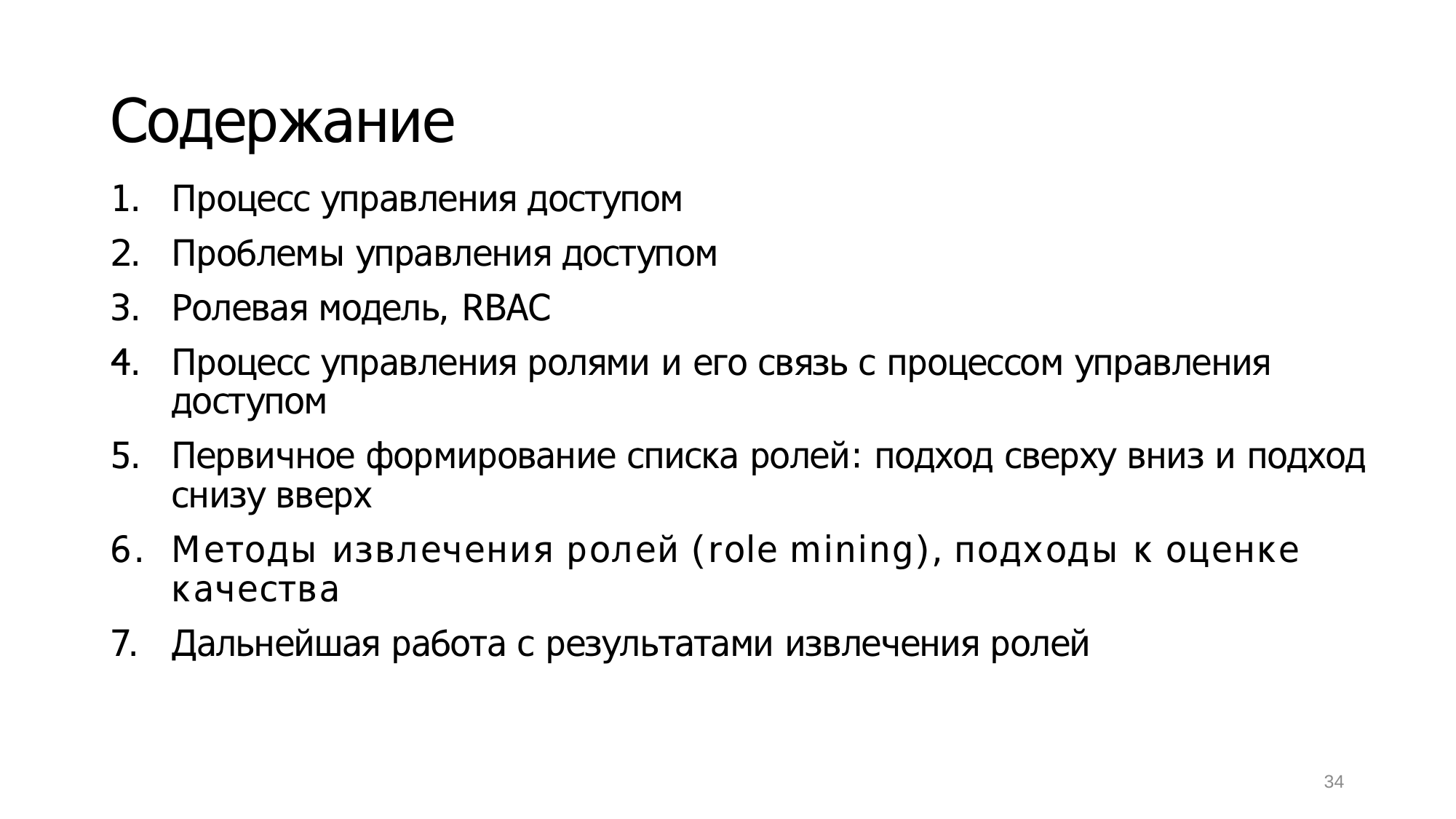

# Содержание
Процесс управления доступом
Проблемы управления доступом
Ролевая модель, RBAC
Процесс управления ролями и его связь с процессом управления доступом
Первичное формирование списка ролей: подход сверху вниз и подход снизу вверх
Методы извлечения ролей (role mining), подходы к оценке качества
Дальнейшая работа с результатами извлечения ролей
34